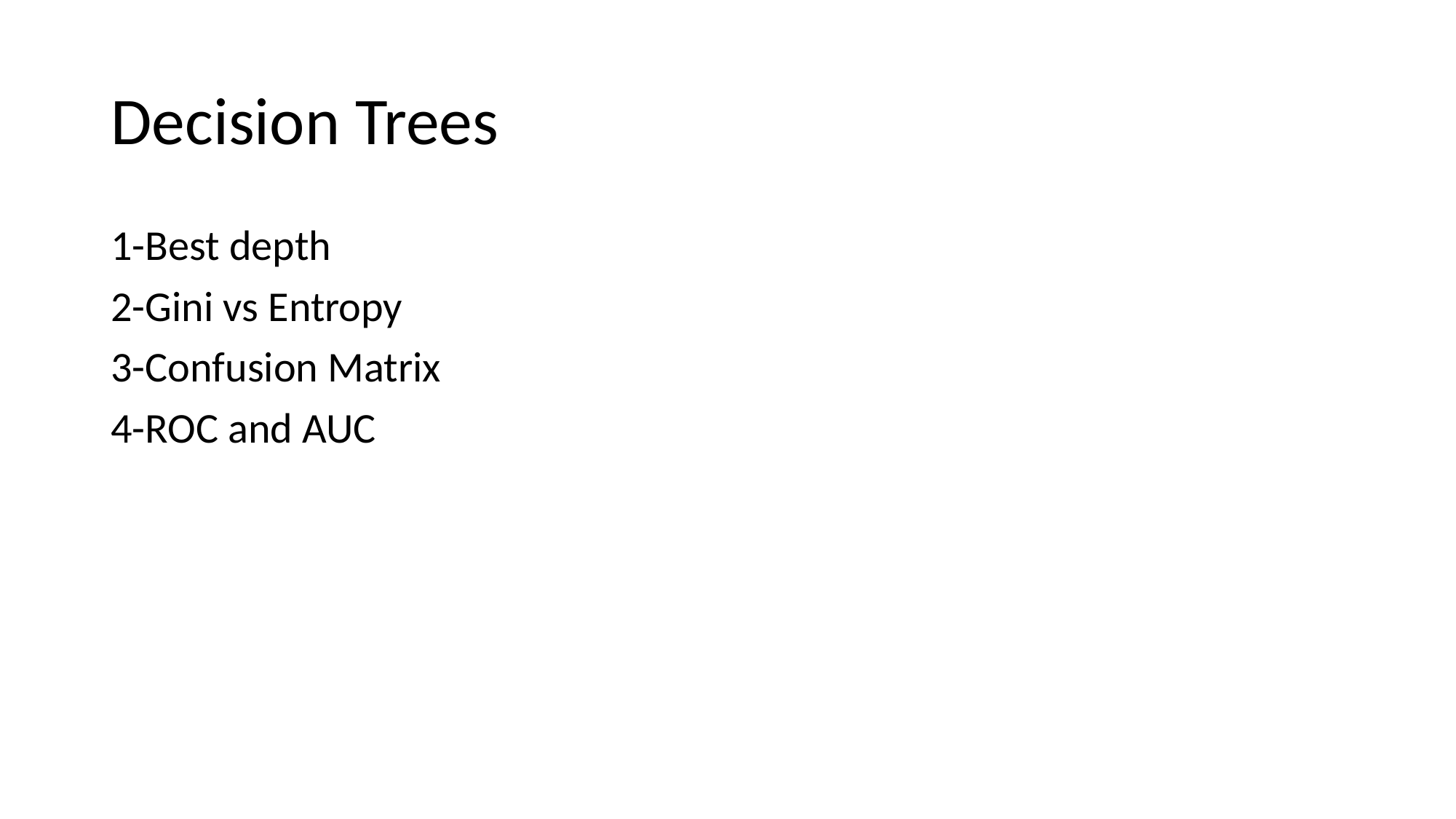

# Decision Trees
1-Best depth
2-Gini vs Entropy
3-Confusion Matrix
4-ROC and AUC